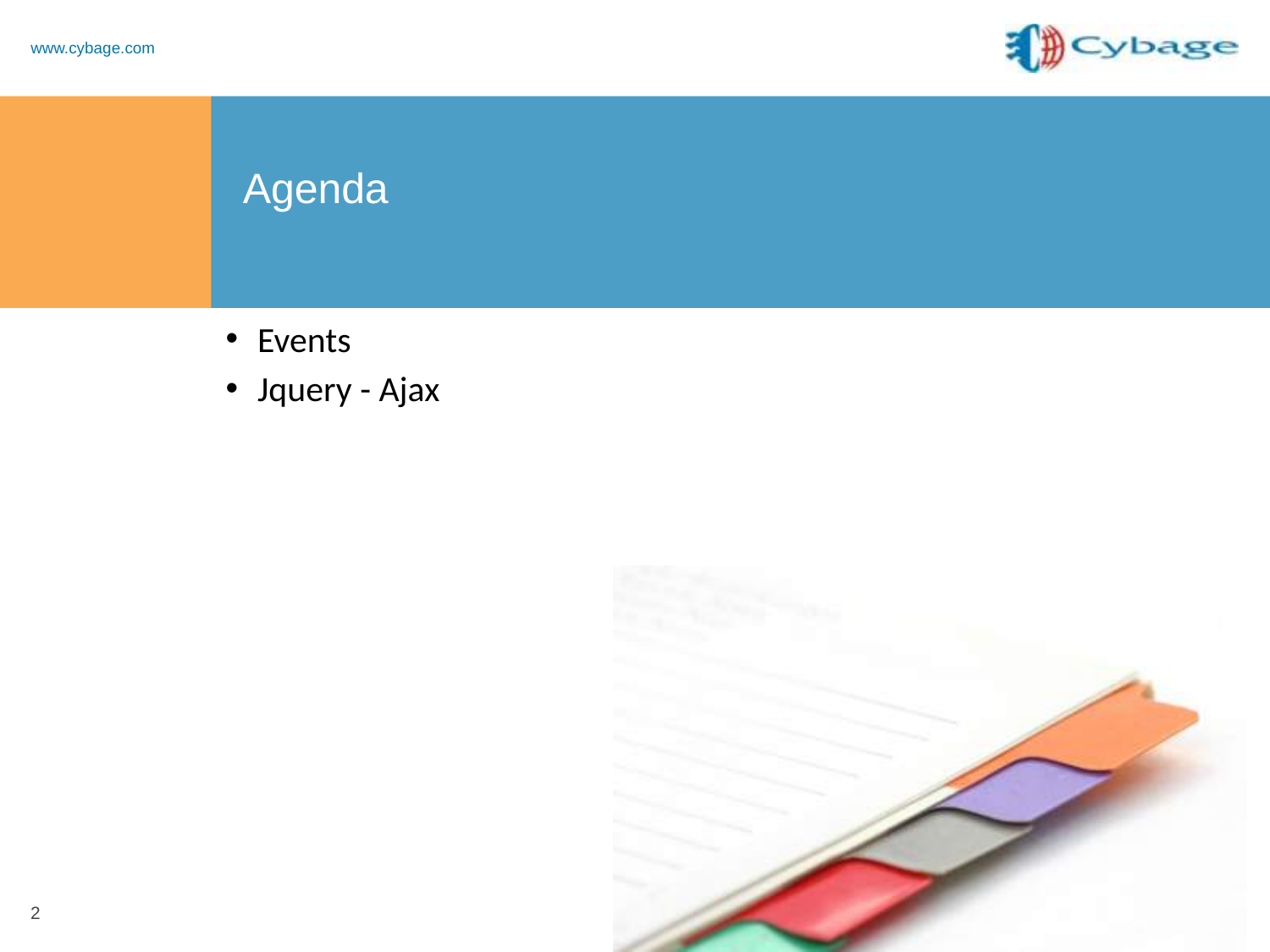

# Agenda
Events
Jquery - Ajax

2